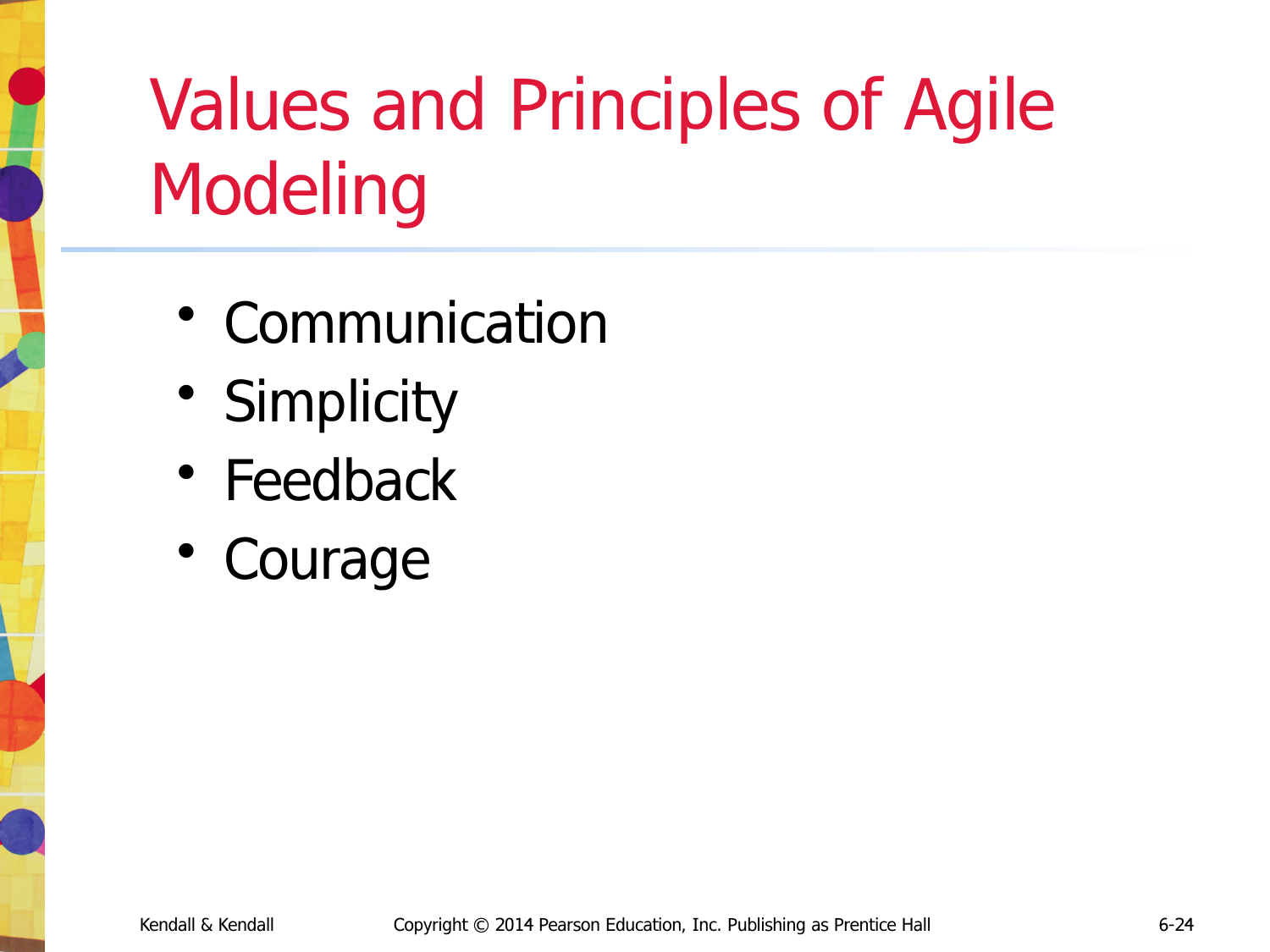

# Values and Principles of Agile Modeling
Communication
Simplicity
Feedback
Courage
Kendall & Kendall	Copyright © 2014 Pearson Education, Inc. Publishing as Prentice Hall
6-24